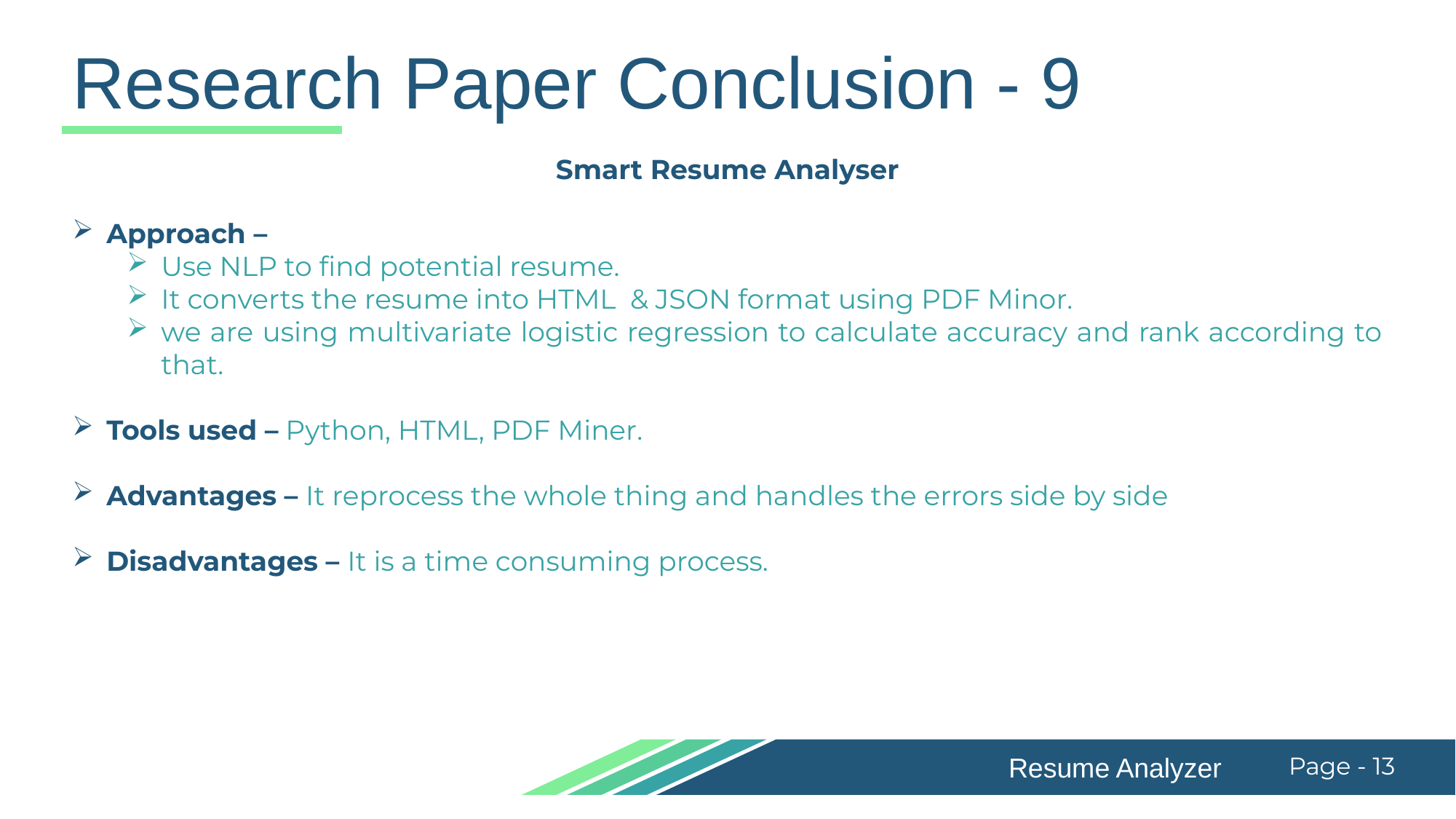

Research Paper Conclusion - 9
Smart Resume Analyser
Approach –
Use NLP to find potential resume.
It converts the resume into HTML  & JSON format using PDF Minor.
we are using multivariate logistic regression to calculate accuracy and rank according to that.

Tools used – Python, HTML, PDF Miner.

Advantages – It reprocess the whole thing and handles the errors side by side

Disadvantages – It is a time consuming process.

Resume Analyzer
Page - 13